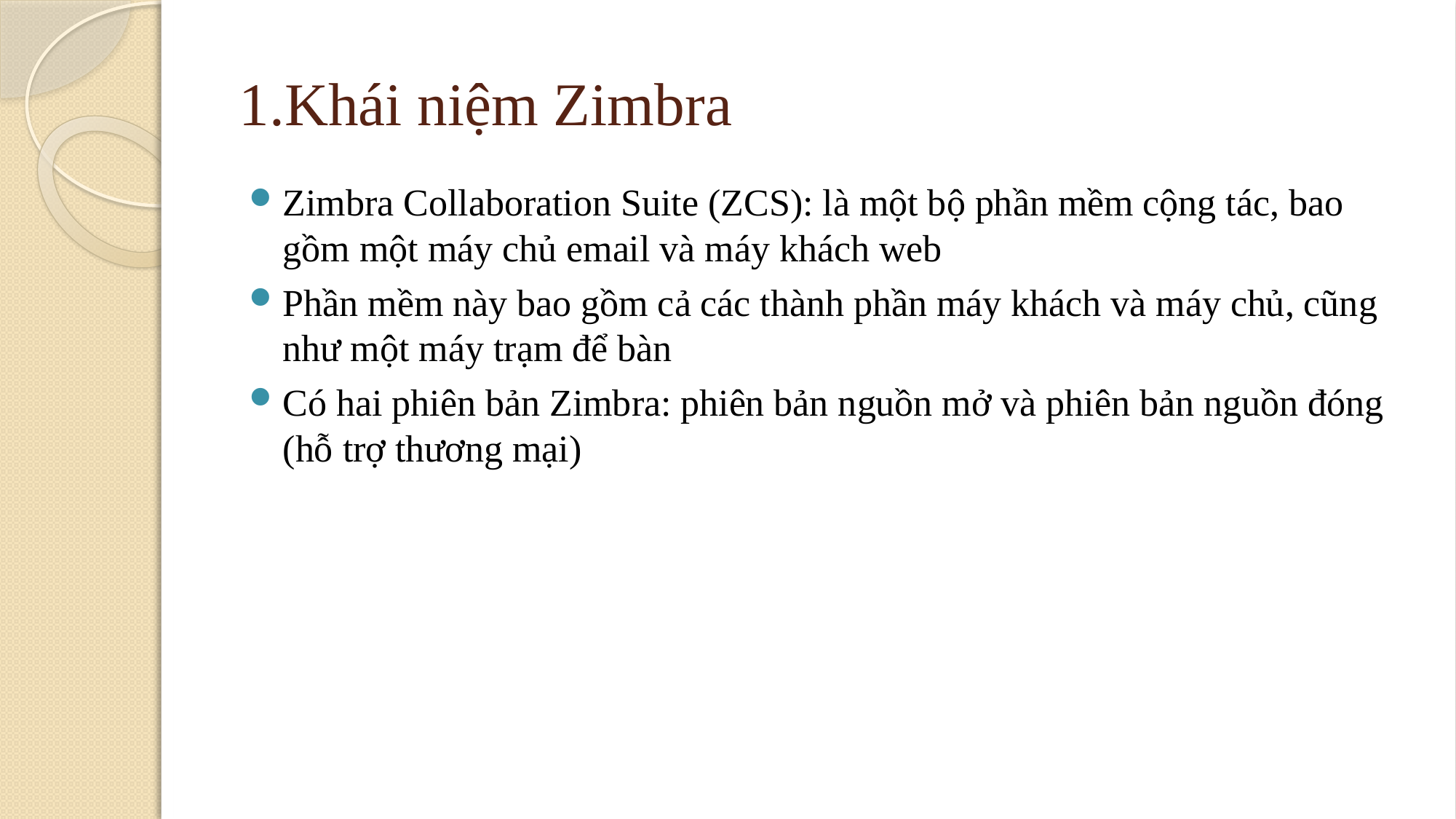

# 1.Khái niệm Zimbra
Zimbra Collaboration Suite (ZCS): là một bộ phần mềm cộng tác, bao gồm một máy chủ email và máy khách web
Phần mềm này bao gồm cả các thành phần máy khách và máy chủ, cũng như một máy trạm để bàn
Có hai phiên bản Zimbra: phiên bản nguồn mở và phiên bản nguồn đóng (hỗ trợ thương mại)